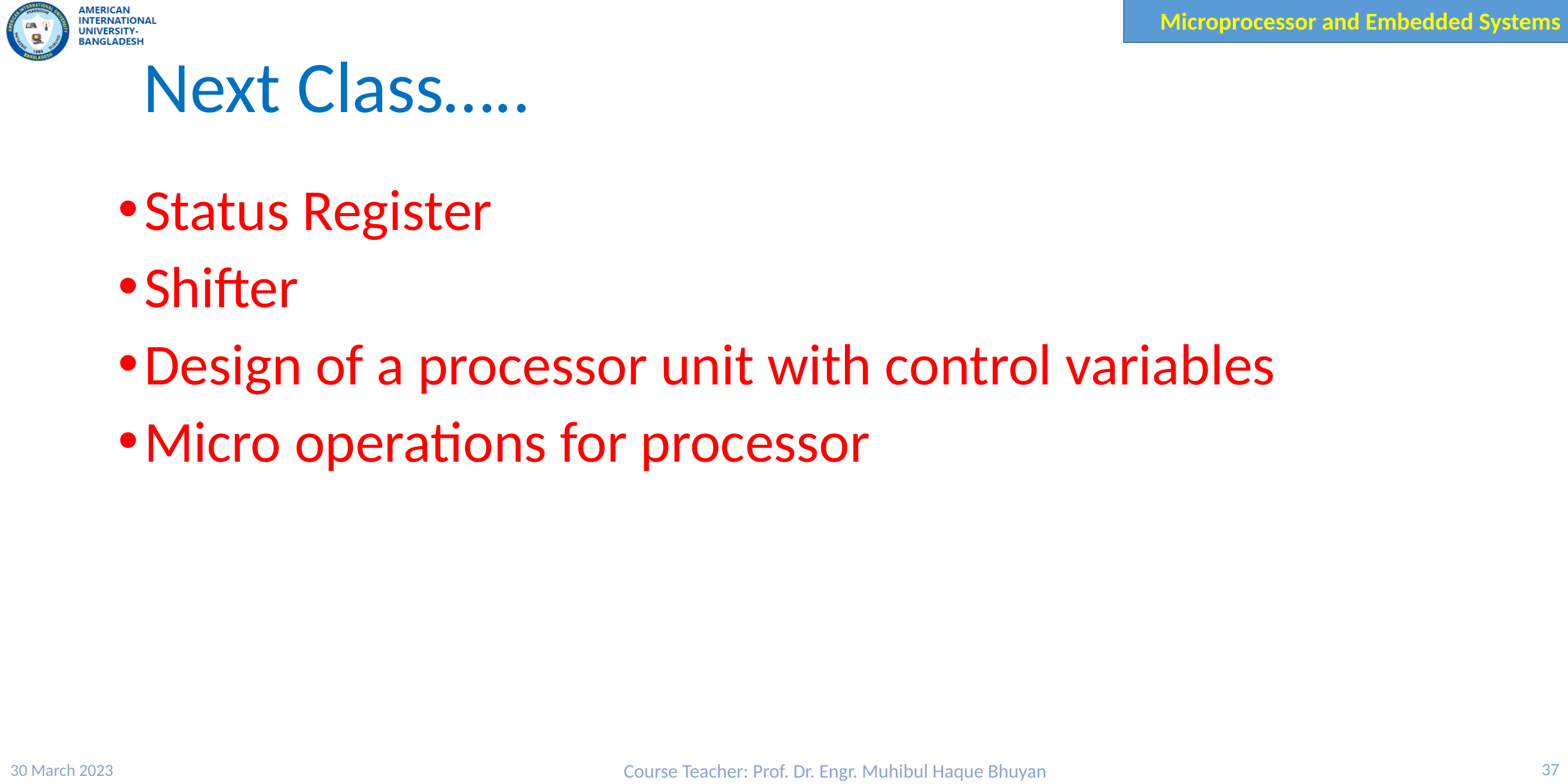

# Next Class…..
Status Register
Shifter
Design of a processor unit with control variables
Micro operations for processor
30 March 2023
Course Teacher: Prof. Dr. Engr. Muhibul Haque Bhuyan
37